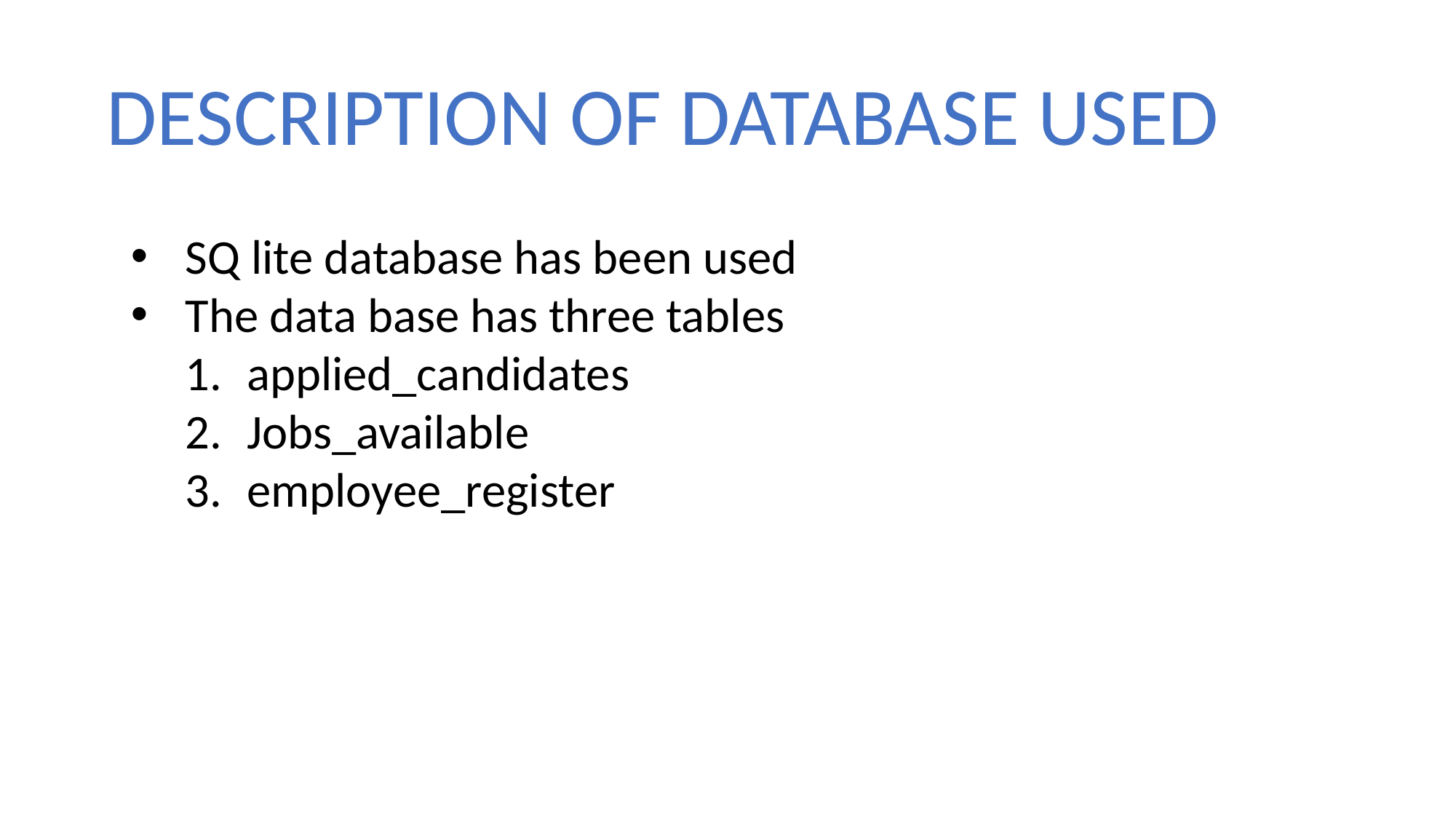

DESCRIPTION OF DATABASE USED
SQ lite database has been used
The data base has three tables
applied_candidates
Jobs_available
employee_register